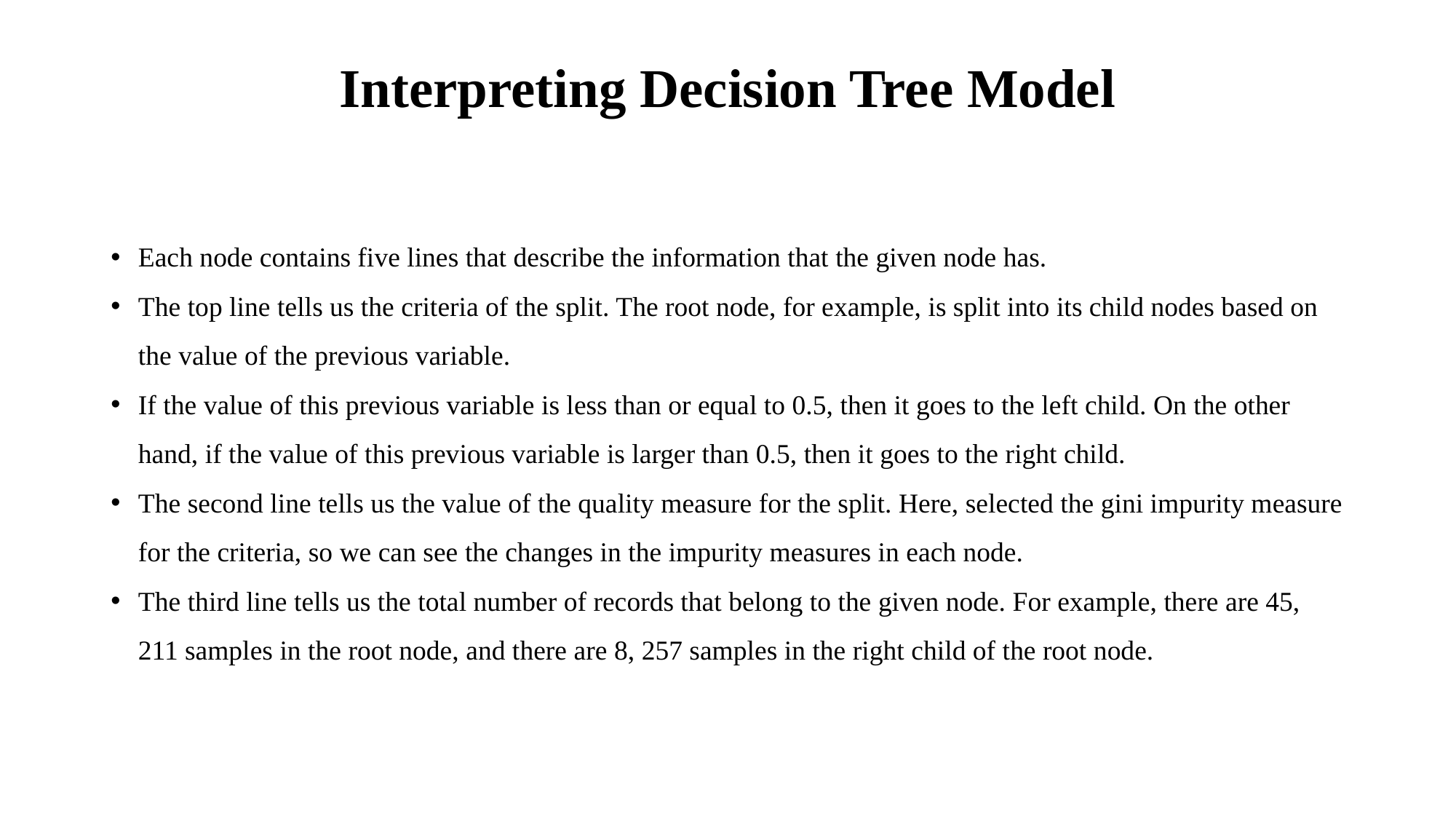

# Interpreting Decision Tree Model
Each node contains five lines that describe the information that the given node has.
The top line tells us the criteria of the split. The root node, for example, is split into its child nodes based on the value of the previous variable.
If the value of this previous variable is less than or equal to 0.5, then it goes to the left child. On the other hand, if the value of this previous variable is larger than 0.5, then it goes to the right child.
The second line tells us the value of the quality measure for the split. Here, selected the gini impurity measure for the criteria, so we can see the changes in the impurity measures in each node.
The third line tells us the total number of records that belong to the given node. For example, there are 45, 211 samples in the root node, and there are 8, 257 samples in the right child of the root node.